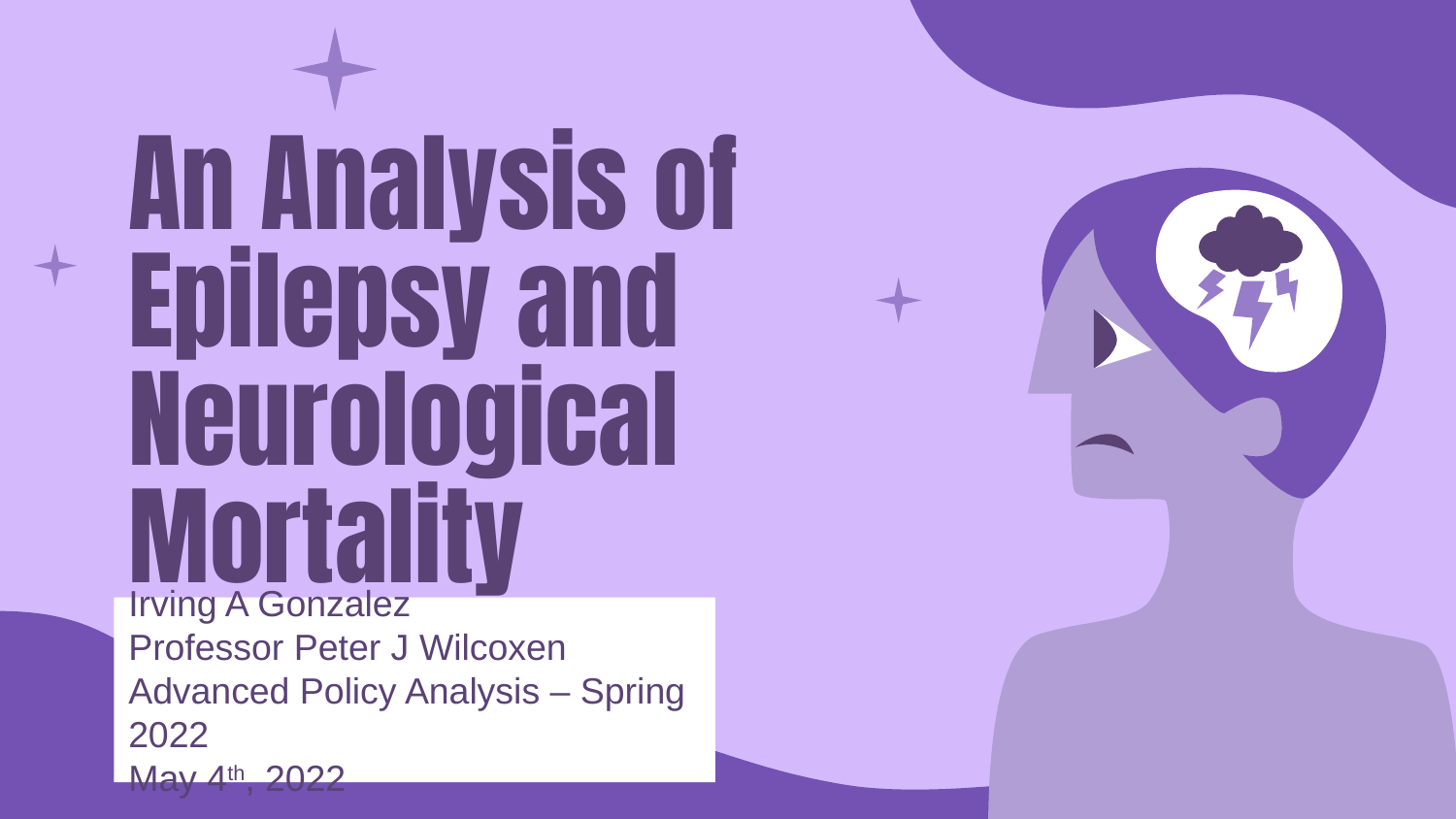

# An Analysis of Epilepsy and Neurological Mortality

Irving A Gonzalez
Professor Peter J Wilcoxen
Advanced Policy Analysis – Spring 2022
May 4th, 2022